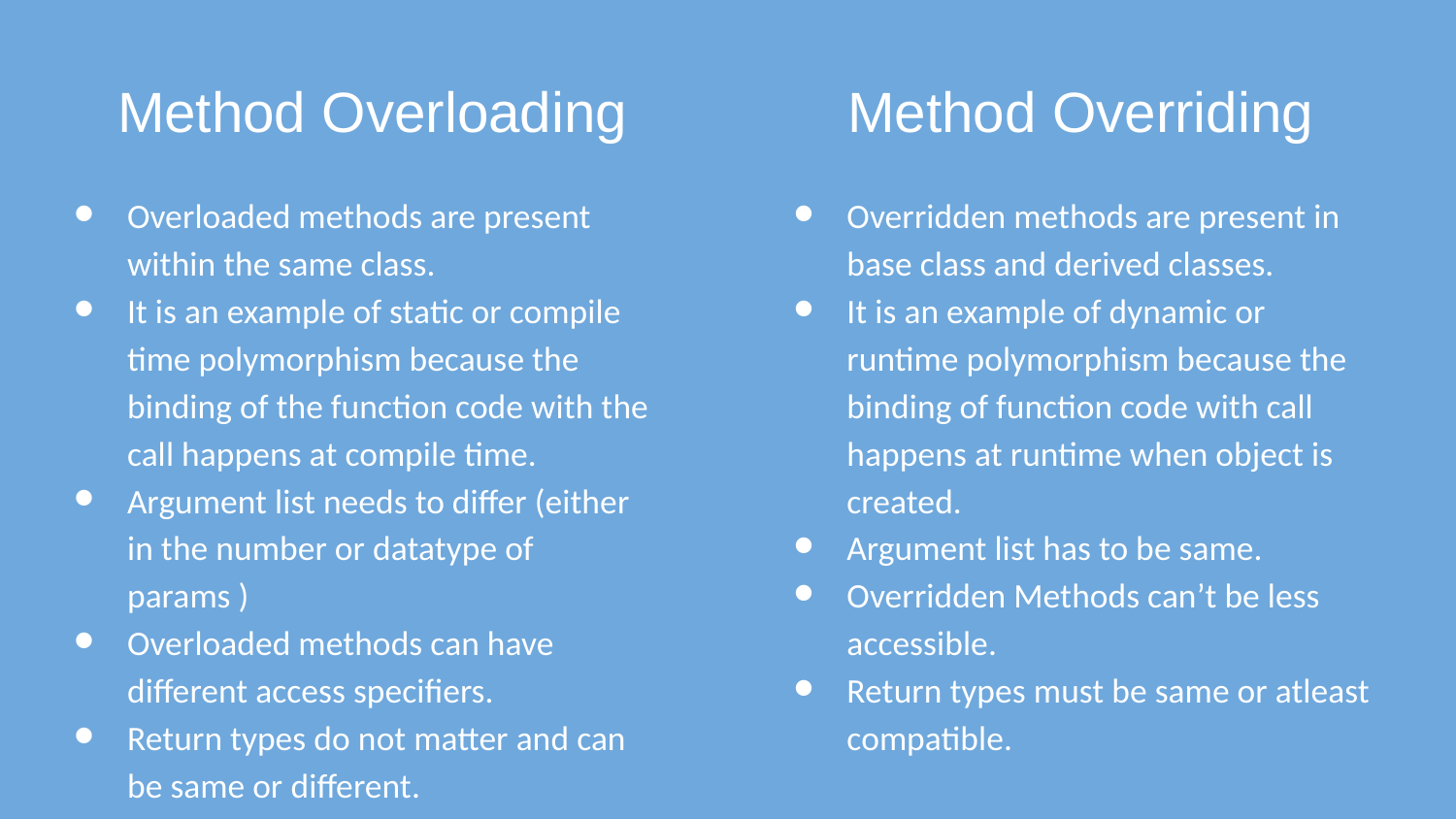

# Method Overloading              Method Overriding
Overloaded methods are present within the same class.
It is an example of static or compile time polymorphism because the binding of the function code with the call happens at compile time.
Argument list needs to differ (either in the number or datatype of params )
Overloaded methods can have different access specifiers.
Return types do not matter and can be same or different.
Overridden methods are present in base class and derived classes.
It is an example of dynamic or runtime polymorphism because the binding of function code with call happens at runtime when object is created.
Argument list has to be same.
Overridden Methods can’t be less accessible.
Return types must be same or atleast compatible.